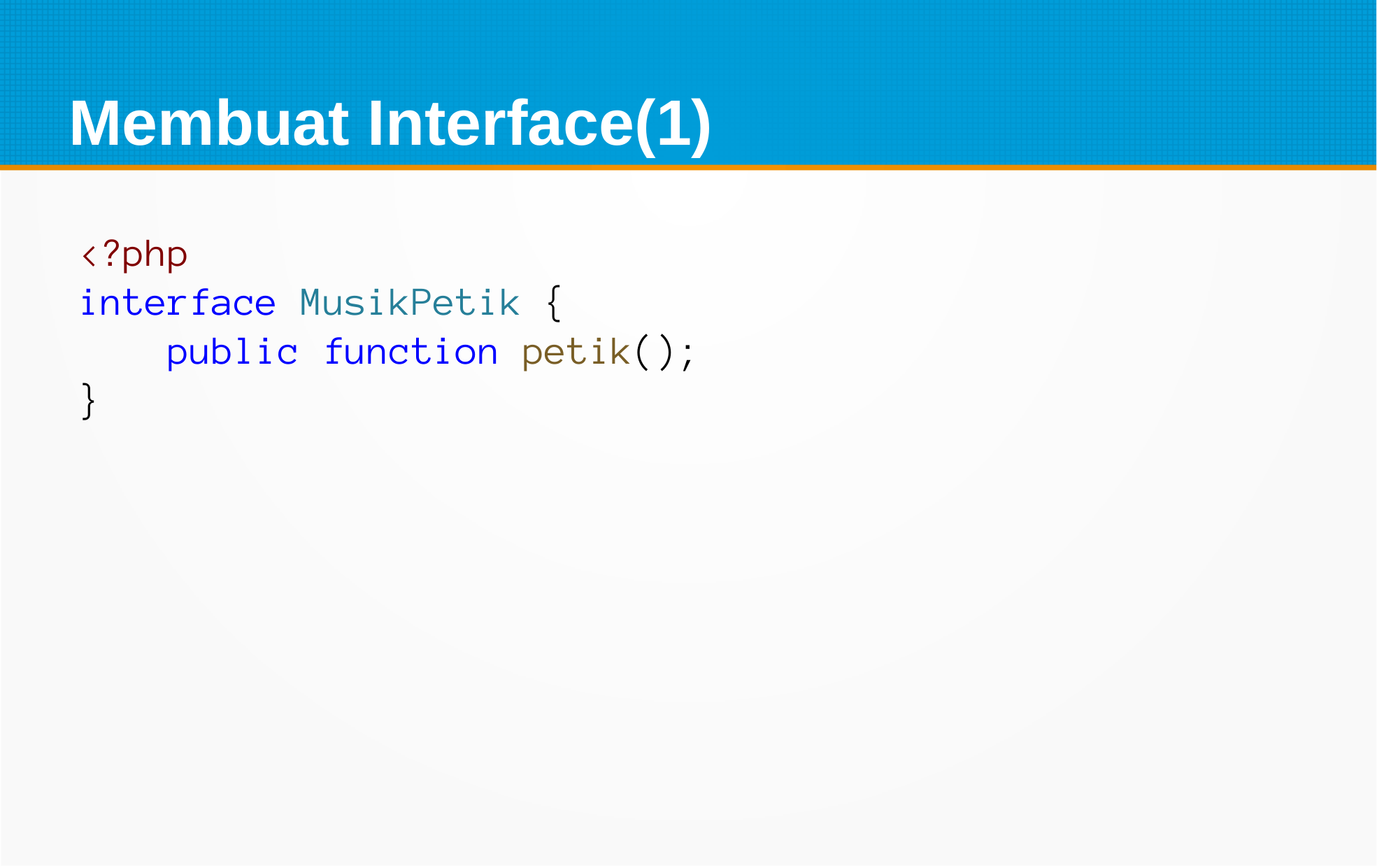

Membuat Interface(1)

<?php
interface MusikPetik {
    public function petik();
}